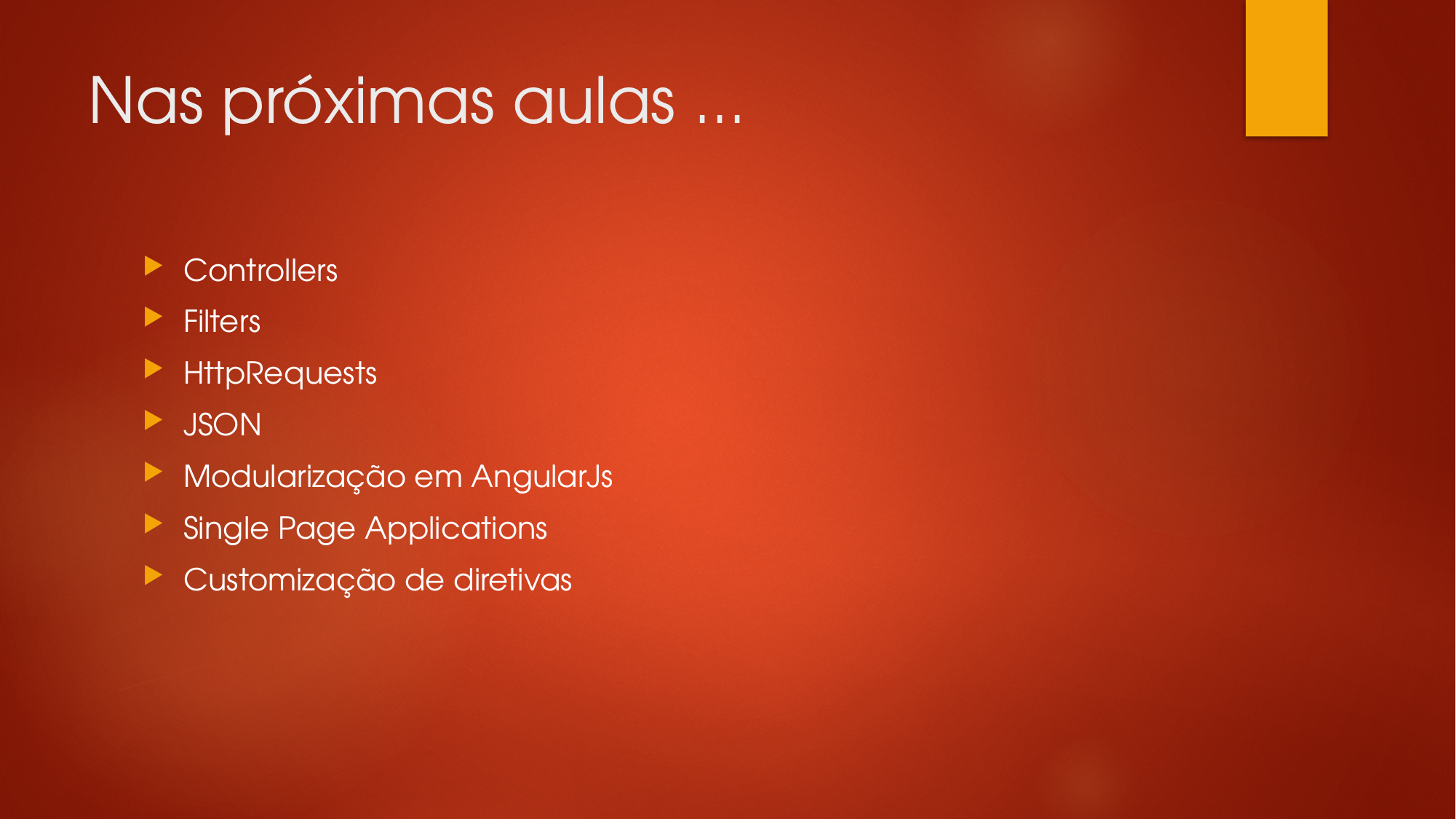

# Nas próximas aulas ...
Controllers
Filters
HttpRequests
JSON
Modularização em AngularJs
Single Page Applications
Customização de diretivas